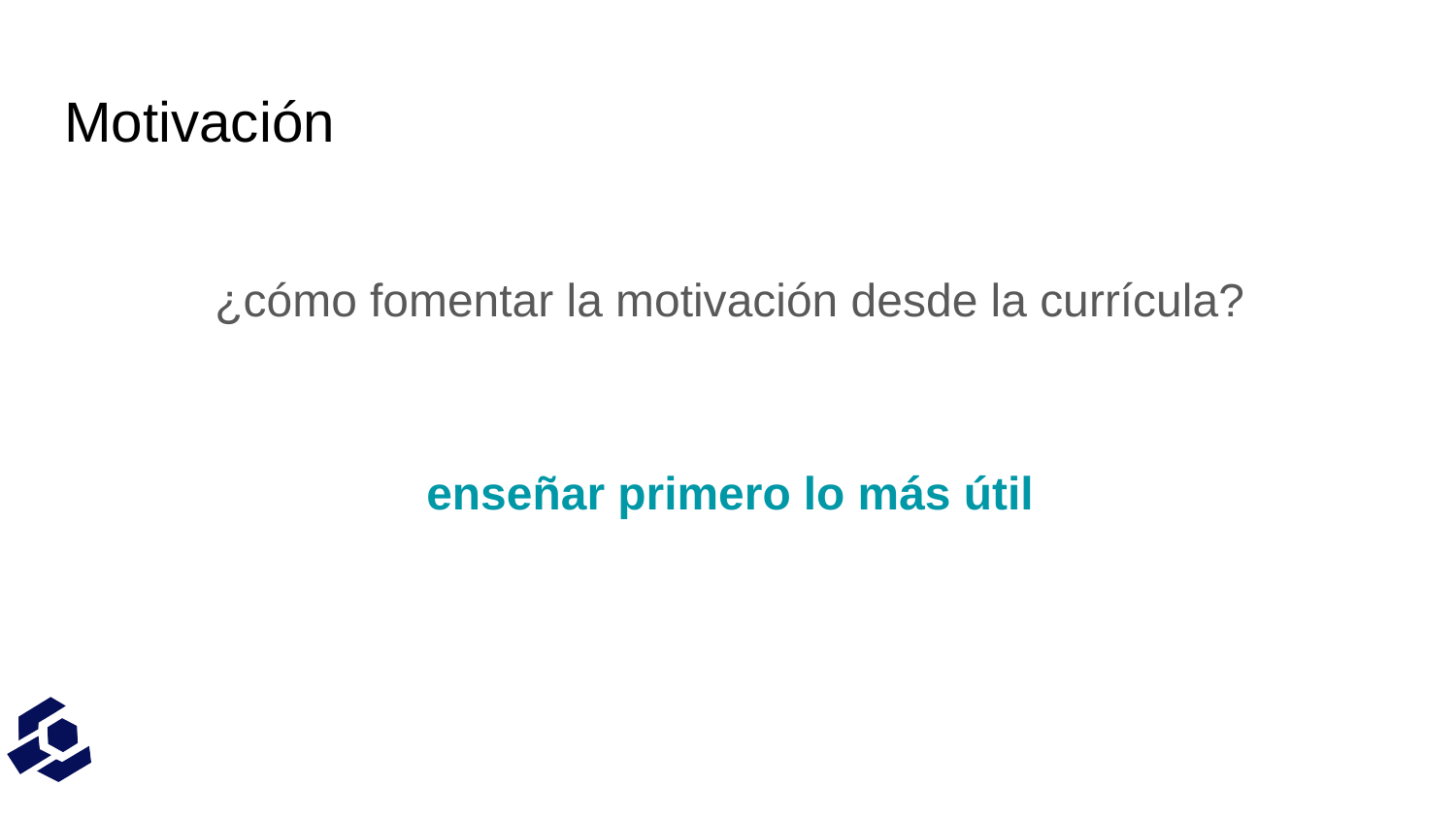

# Motivación
¿cómo fomentar la motivación desde la currícula?

enseñar primero lo más útil